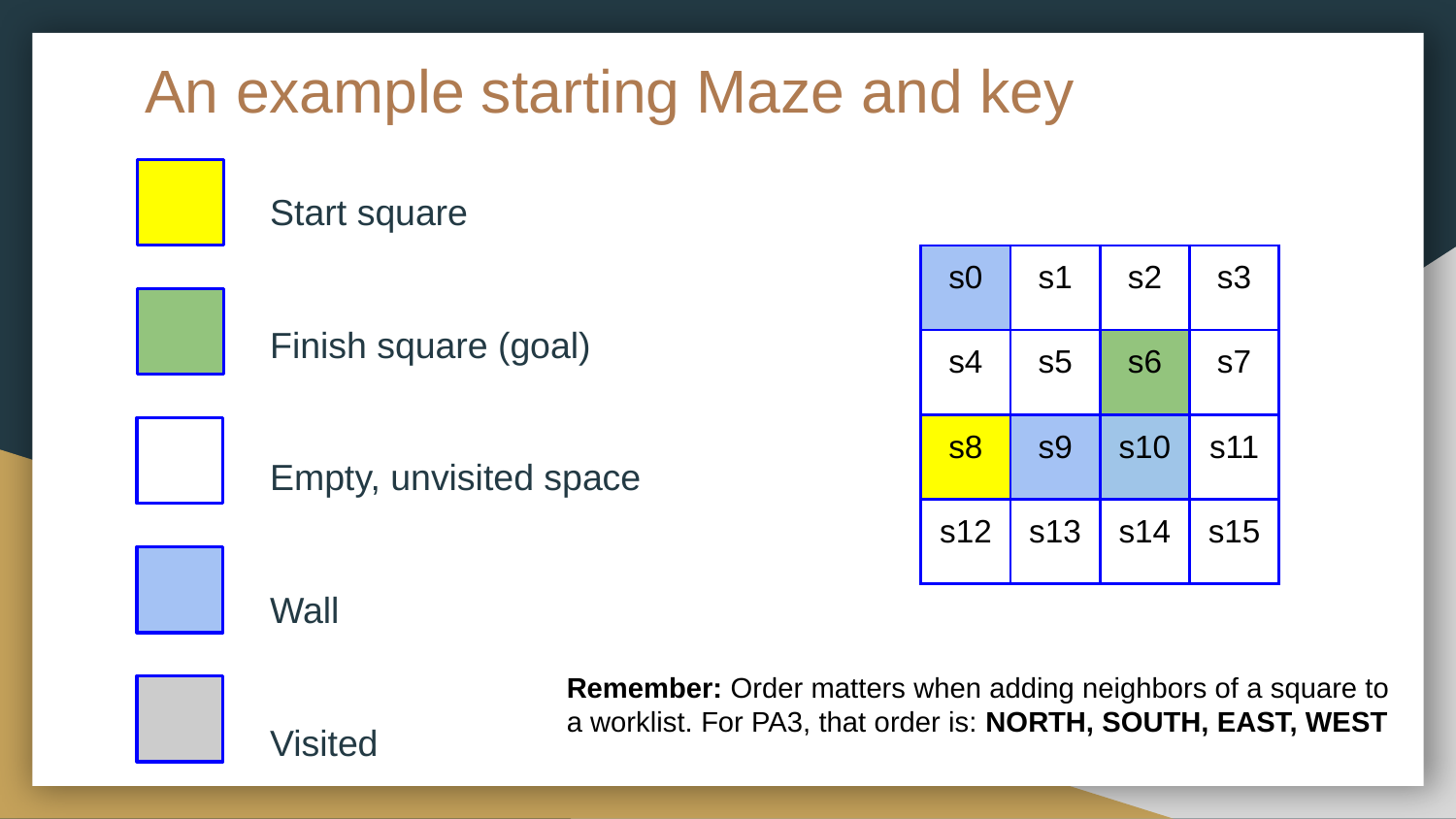

# An example starting Maze and key

Start square
Finish square (goal)
Empty, unvisited space
Wall
Visited

| s0 | s1 | s2 | s3 |
| --- | --- | --- | --- |
| s4 | s5 | s6 | s7 |
| s8 | s9 | s10 | s11 |
| s12 | s13 | s14 | s15 |

Remember: Order matters when adding neighbors of a square to a worklist. For PA3, that order is: NORTH, SOUTH, EAST, WEST